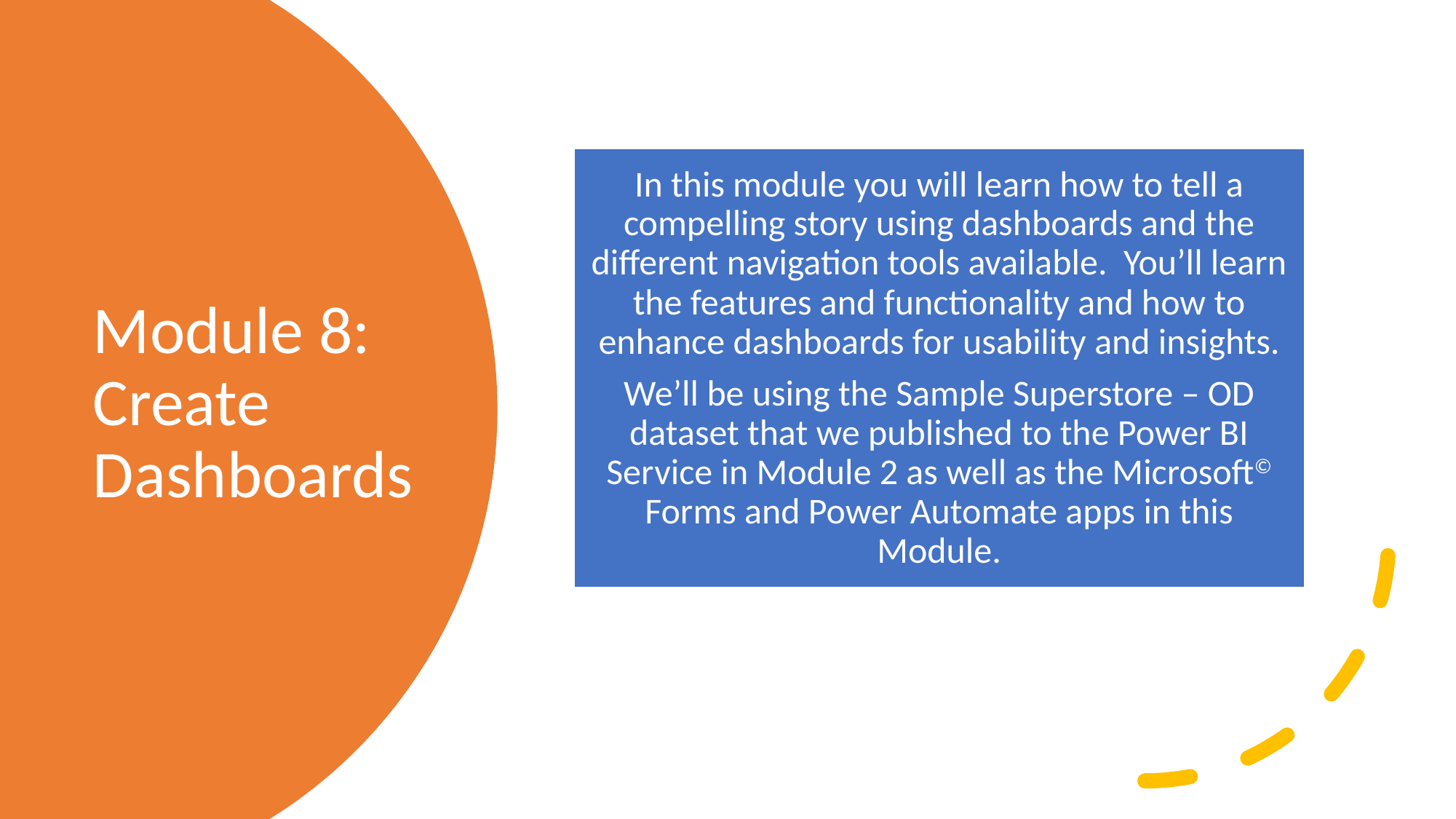

# Module 8:  Create Dashboards
In this module you will learn how to tell a compelling story using dashboards and the different navigation tools available.  You’ll learn the features and functionality and how to enhance dashboards for usability and insights.
We’ll be using the Sample Superstore – OD dataset that we published to the Power BI Service in Module 2 as well as the Microsoft© Forms and Power Automate apps in this Module.